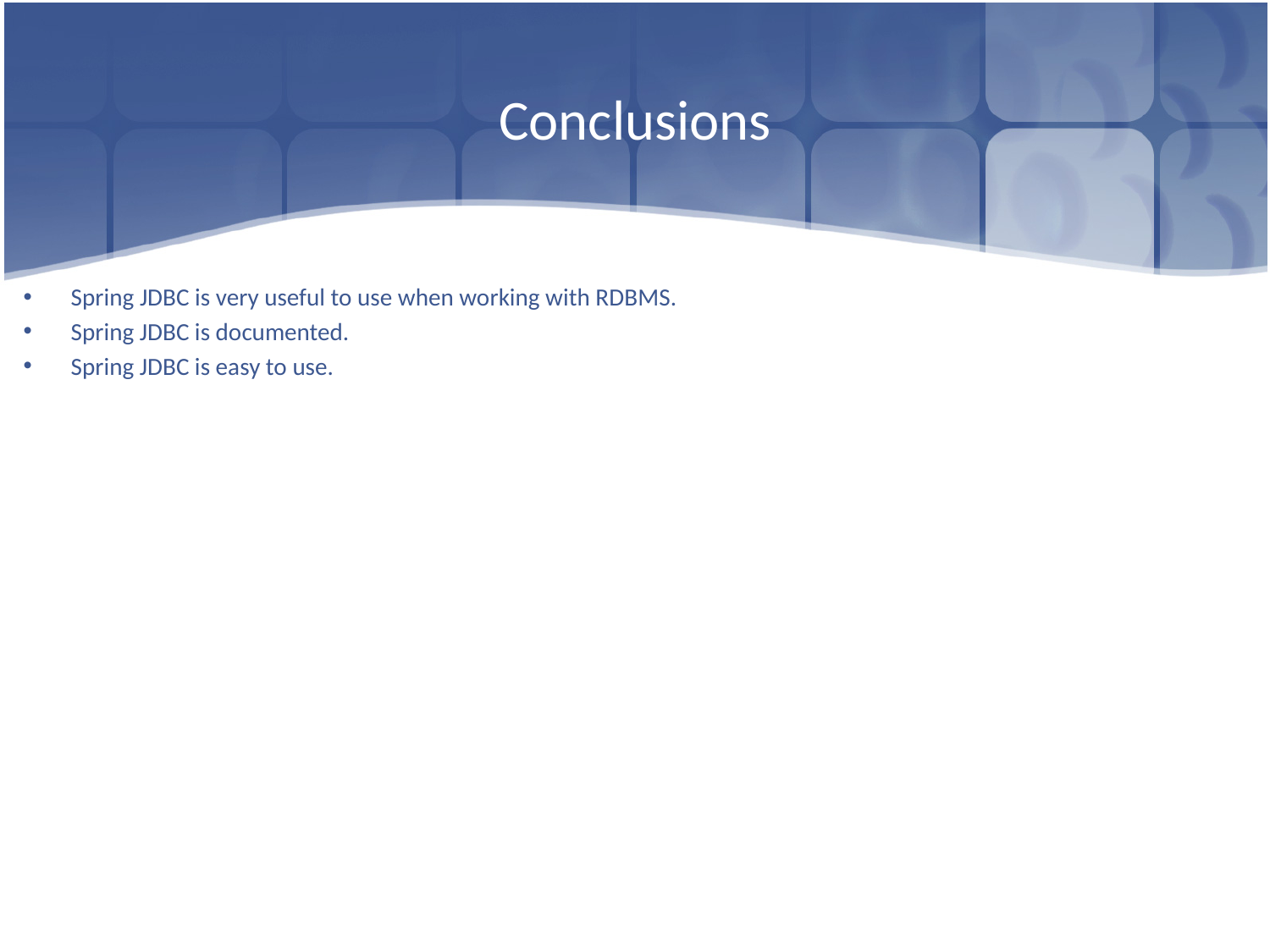

# Conclusions
Spring JDBC is very useful to use when working with RDBMS.
Spring JDBC is documented.
Spring JDBC is easy to use.